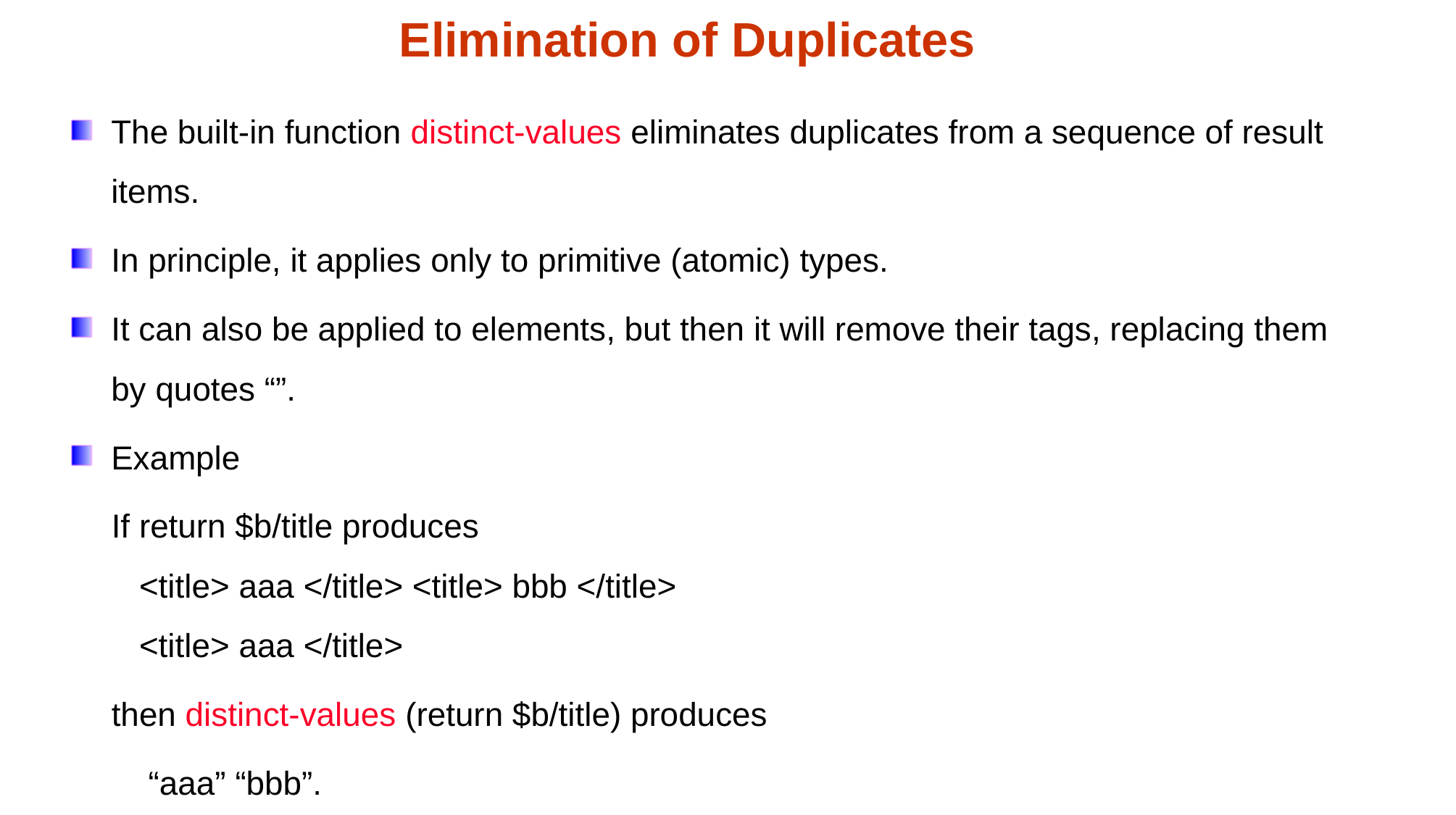

Elimination of Duplicates
The built-in function distinct-values eliminates duplicates from a sequence of result items.
In principle, it applies only to primitive (atomic) types.
It can also be applied to elements, but then it will remove their tags, replacing them by quotes “”.
Example
	If return $b/title produces
   <title> aaa </title> <title> bbb </title>
   <title> aaa </title>
	then distinct-values (return $b/title) produces
	    “aaa” “bbb”.